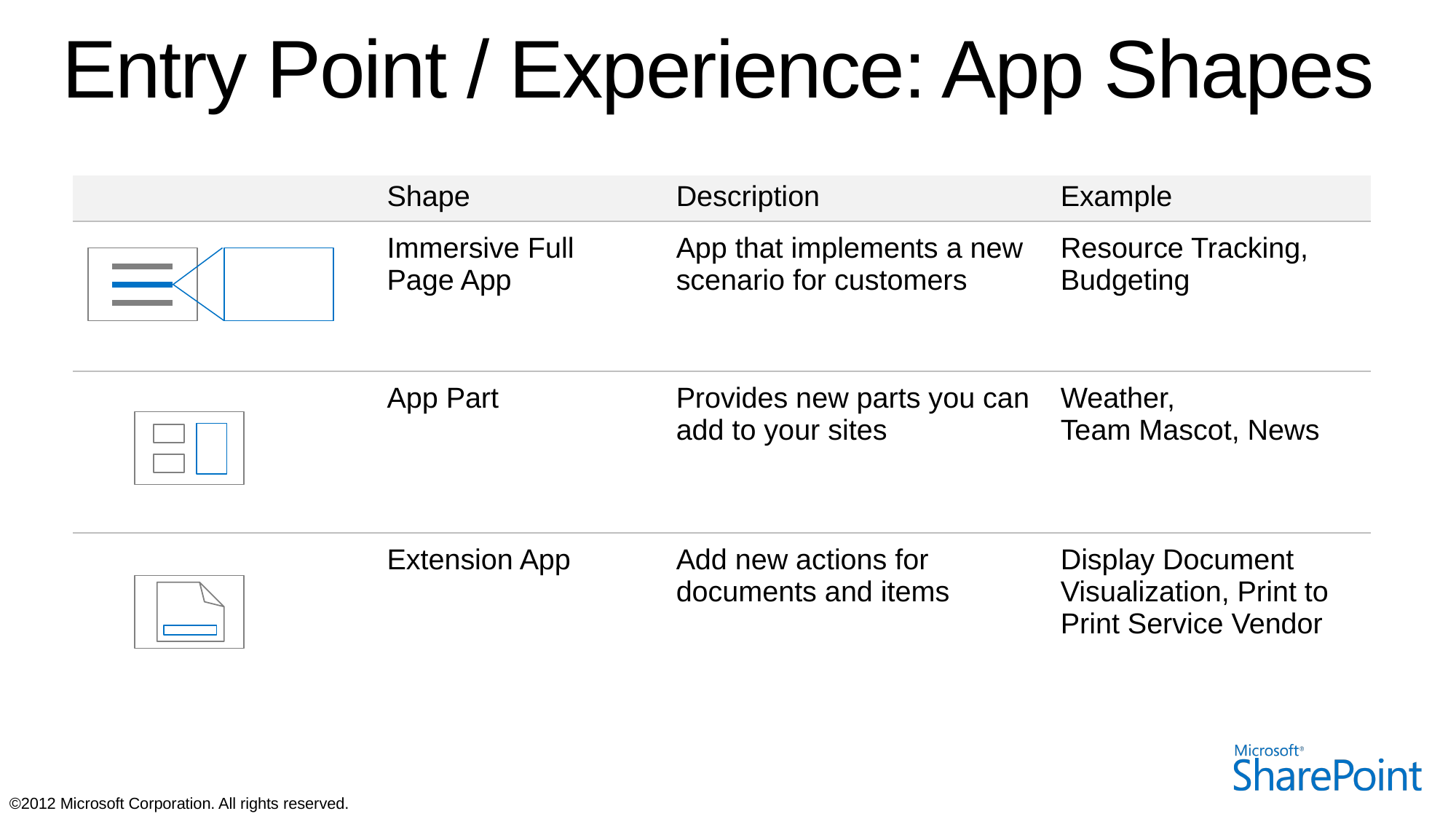

# Entry Point / Experience: App Shapes
|  | Shape | Description | Example |
| --- | --- | --- | --- |
|  | Immersive Full Page App | App that implements a new scenario for customers | Resource Tracking, Budgeting |
|  | App Part | Provides new parts you can add to your sites | Weather, Team Mascot, News |
|  | Extension App | Add new actions for documents and items | Display Document Visualization, Print to Print Service Vendor |